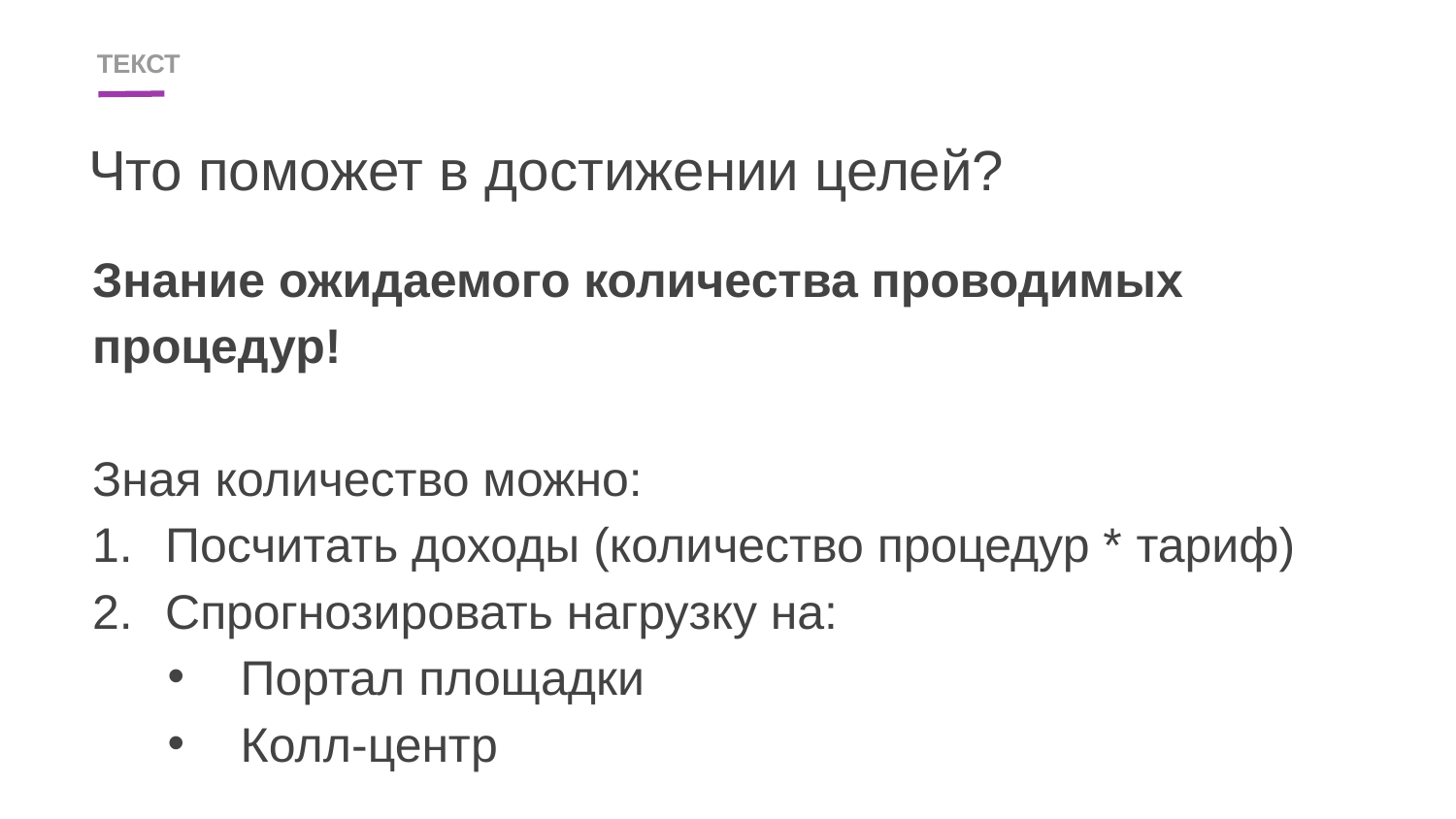

# Что поможет в достижении целей?
Знание ожидаемого количества проводимых процедур!

Зная количество можно:
Посчитать доходы (количество процедур * тариф)
Спрогнозировать нагрузку на:
Портал площадки
Колл-центр